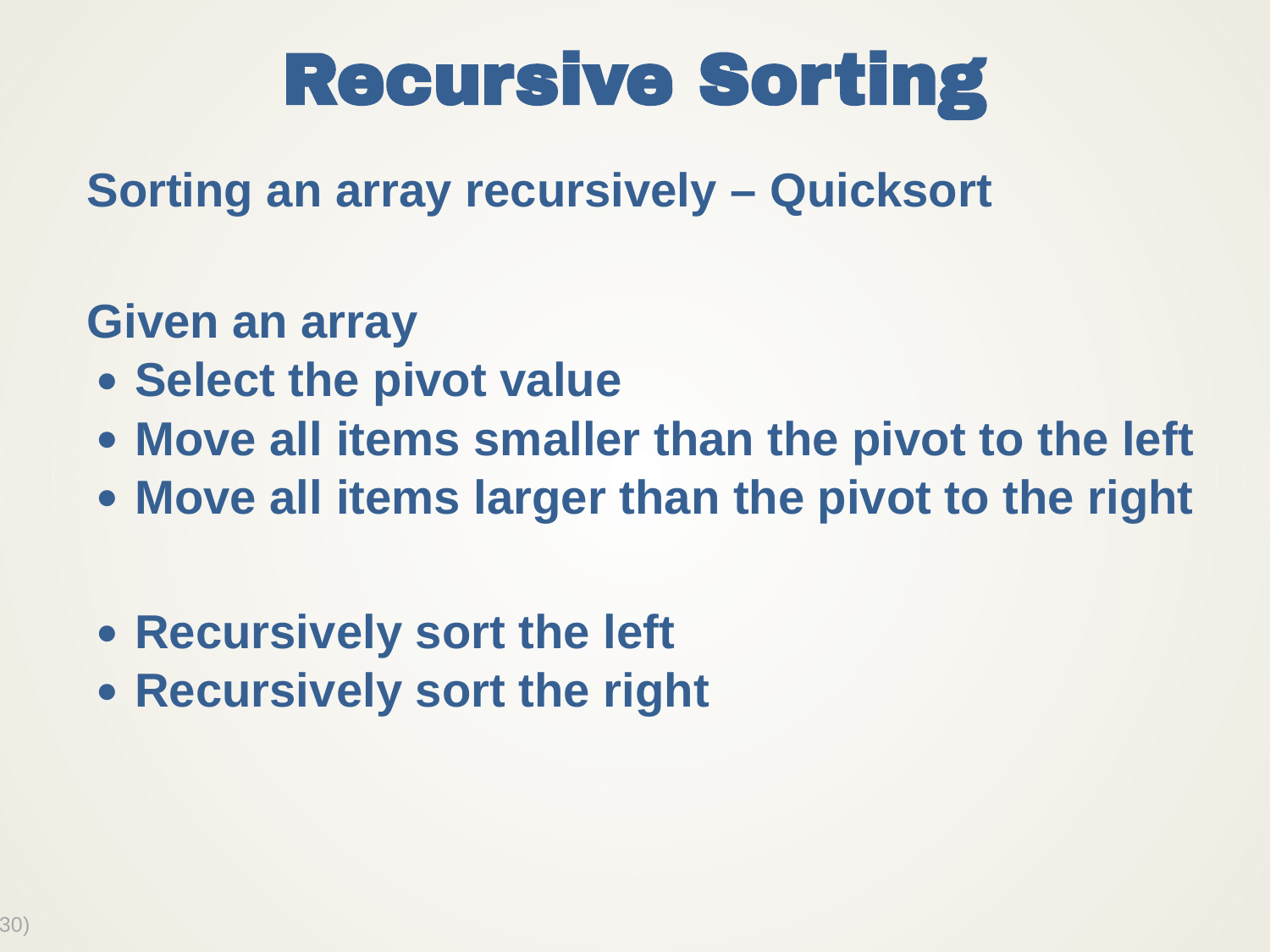

# Recursive Sorting
Sorting an array recursively – Quicksort

Given an array
Select the pivot value
Move all items smaller than the pivot to the left
Move all items larger than the pivot to the right

Recursively sort the left
Recursively sort the right